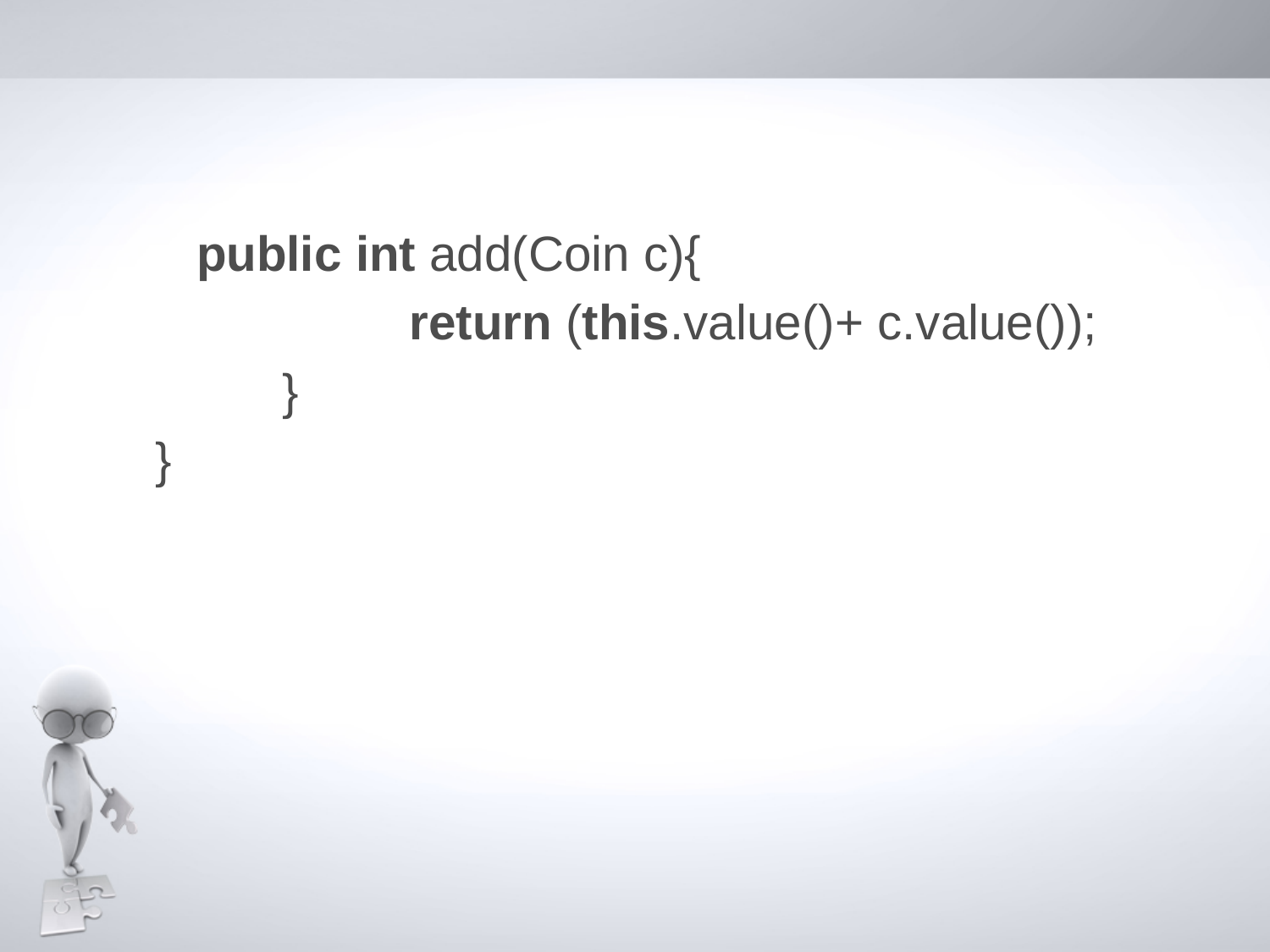

public int add(Coin c){
		return (this.value()+ c.value());
	}
}